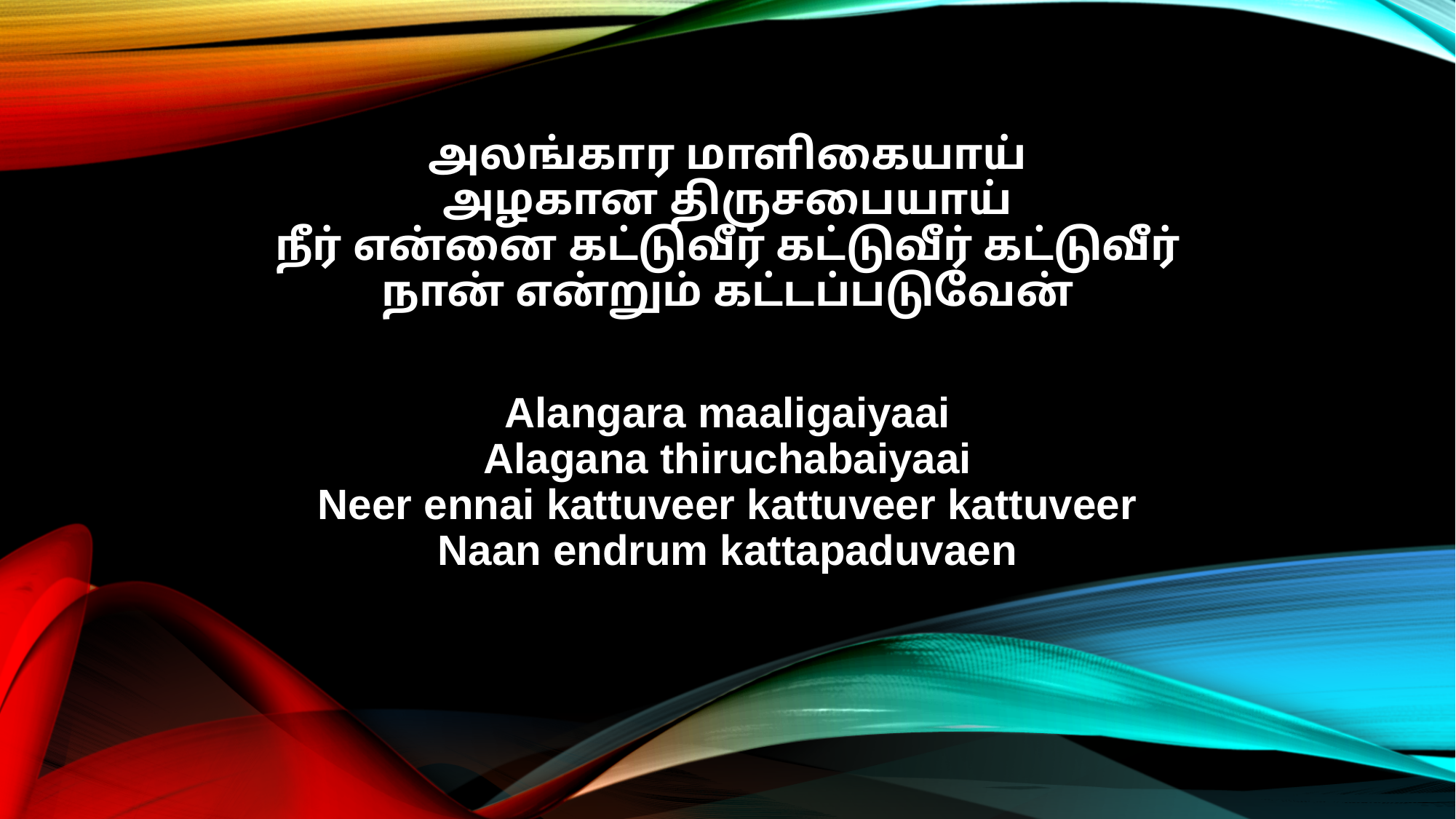

அலங்கார மாளிகையாய்
அழகான திருசபையாய்
நீர் என்னை கட்டுவீர் கட்டுவீர் கட்டுவீர்
நான் என்றும் கட்டப்படுவேன்

Alangara maaligaiyaai
Alagana thiruchabaiyaai
Neer ennai kattuveer kattuveer kattuveer
Naan endrum kattapaduvaen